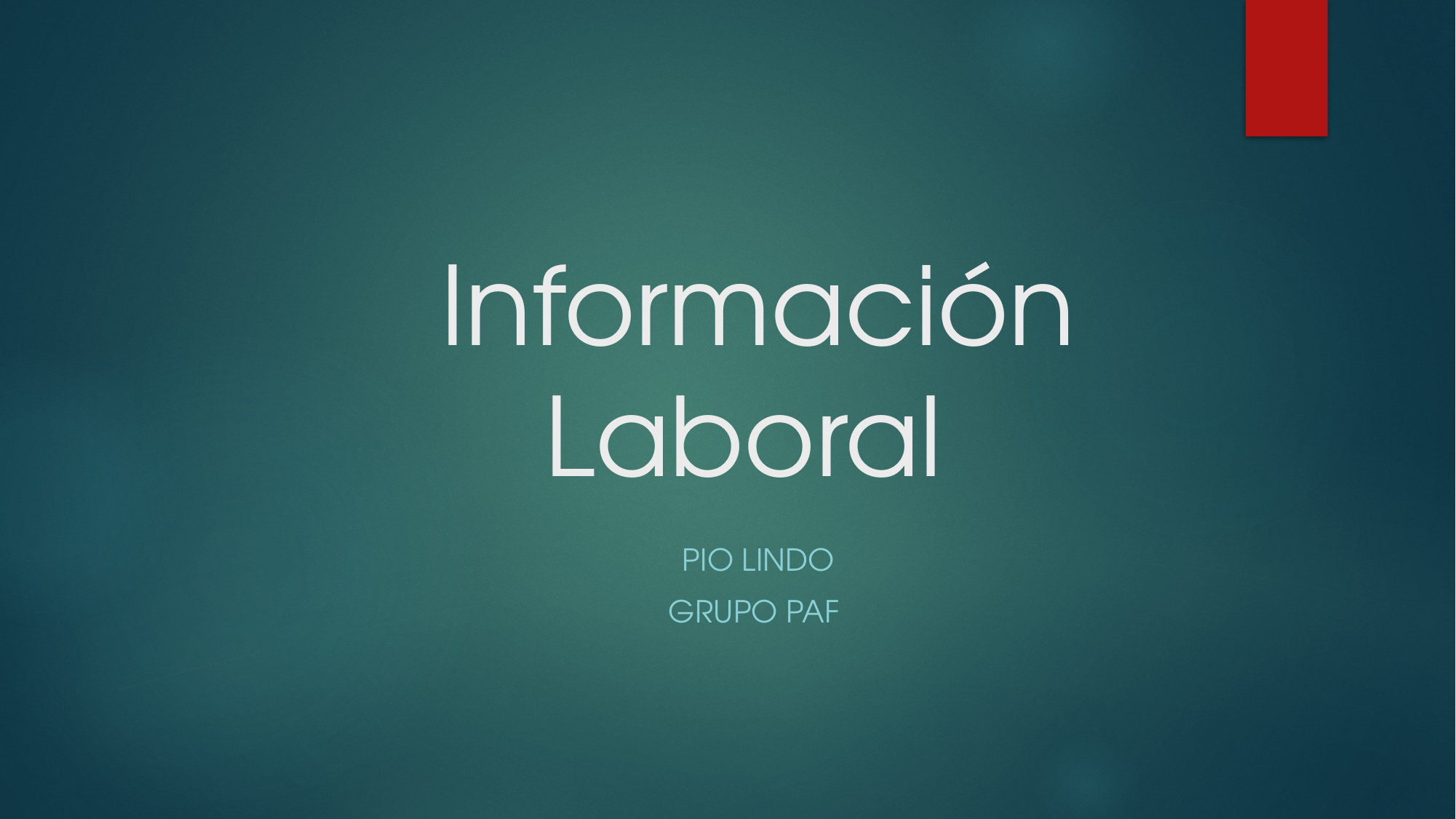

# Información Laboral
Pio lindo
Grupo Paf